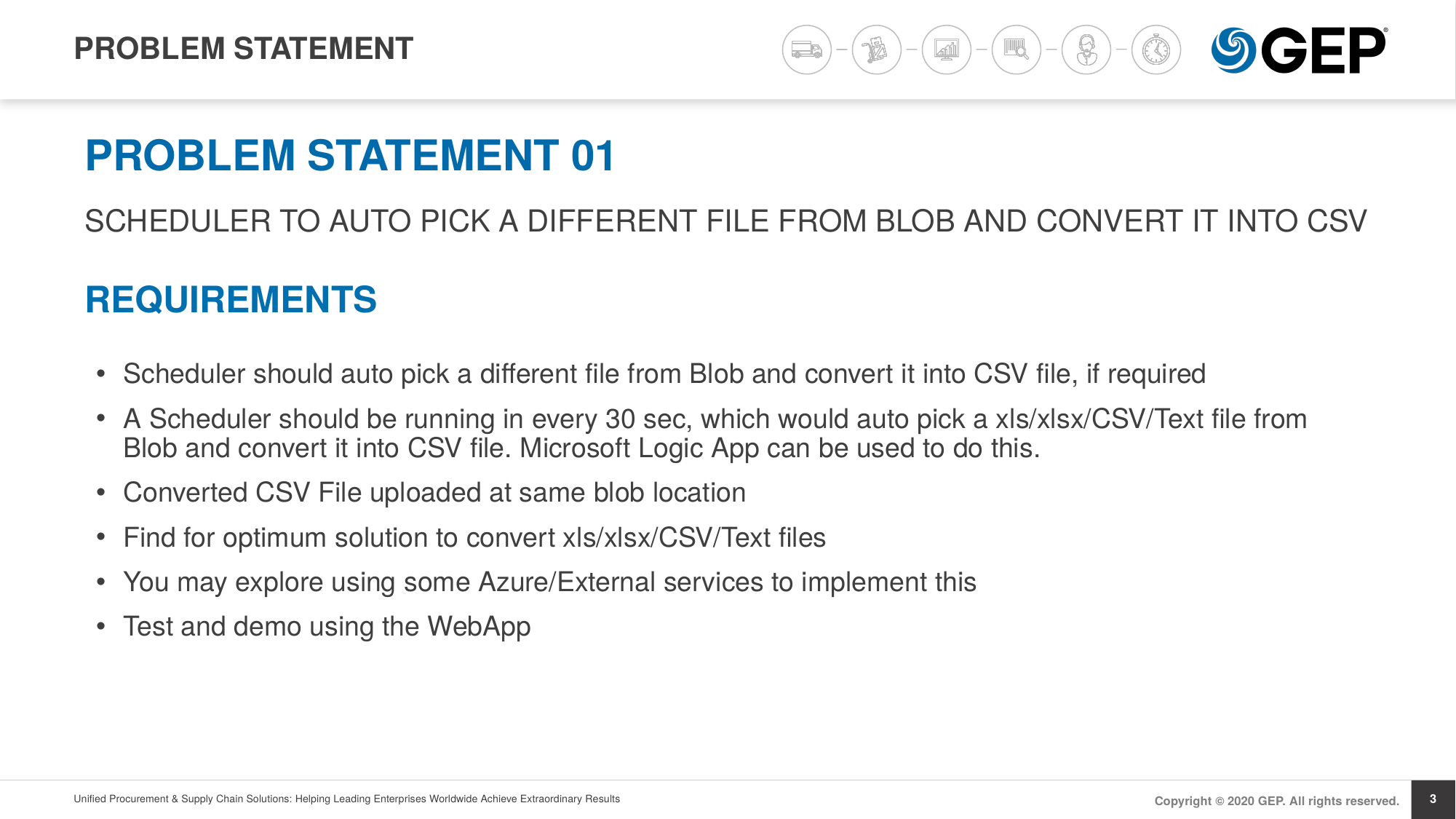

# PROBLEM STATEMENT
PROBLEM STATEMENT 01
SCHEDULER TO AUTO PICK A DIFFERENT FILE FROM BLOB AND CONVERT IT INTO CSV
REQUIREMENTS
Scheduler should auto pick a different file from Blob and convert it into CSV file, if required
A Scheduler should be running in every 30 sec, which would auto pick a xls/xlsx/CSV/Text file from Blob and convert it into CSV file. Microsoft Logic App can be used to do this.
Converted CSV File uploaded at same blob location
Find for optimum solution to convert xls/xlsx/CSV/Text files
You may explore using some Azure/External services to implement this
Test and demo using the WebApp